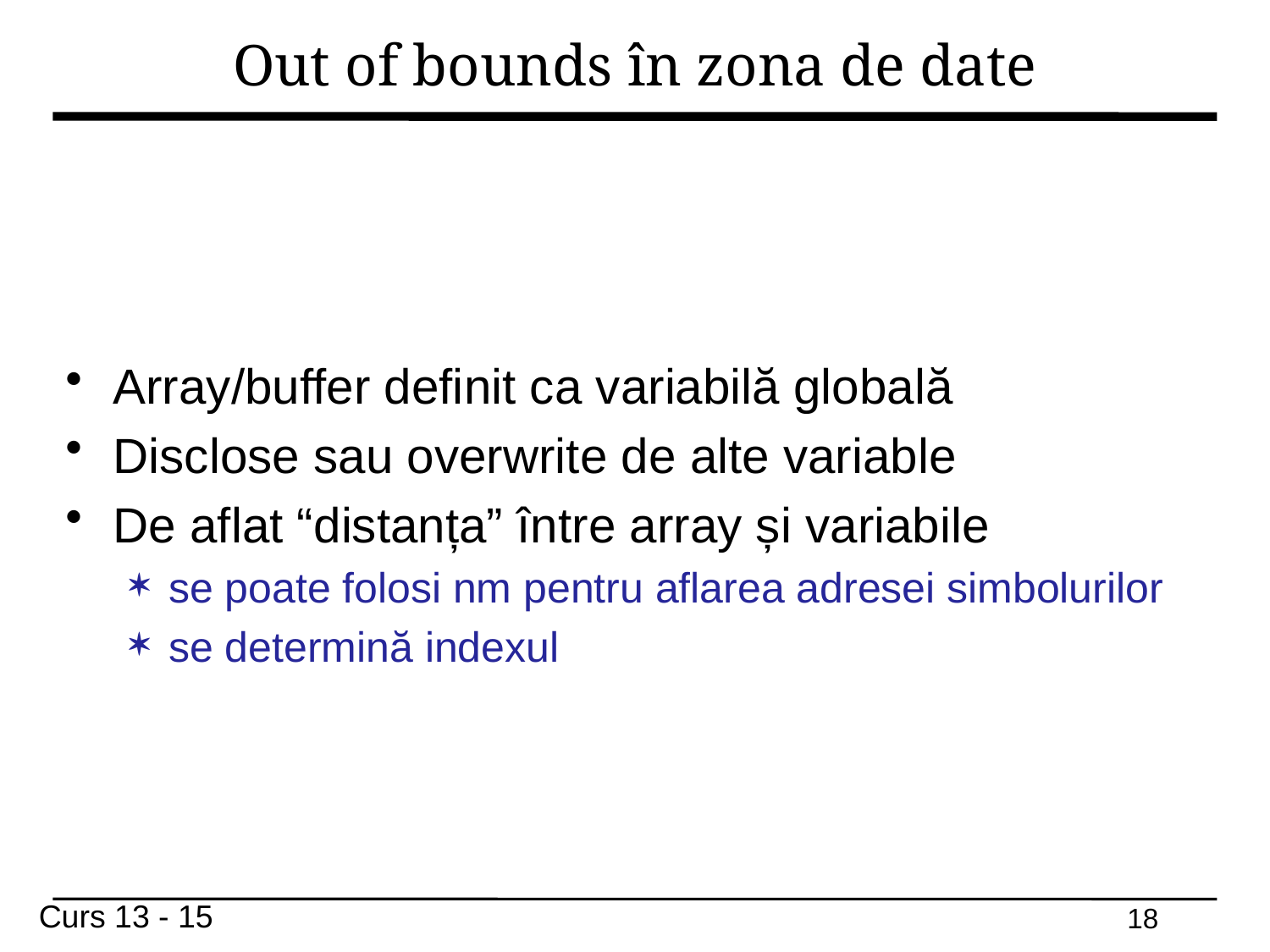

# Out of bounds în zona de date
Array/buffer definit ca variabilă globală
Disclose sau overwrite de alte variable
De aflat “distanța” între array și variabile
se poate folosi nm pentru aflarea adresei simbolurilor
se determină indexul